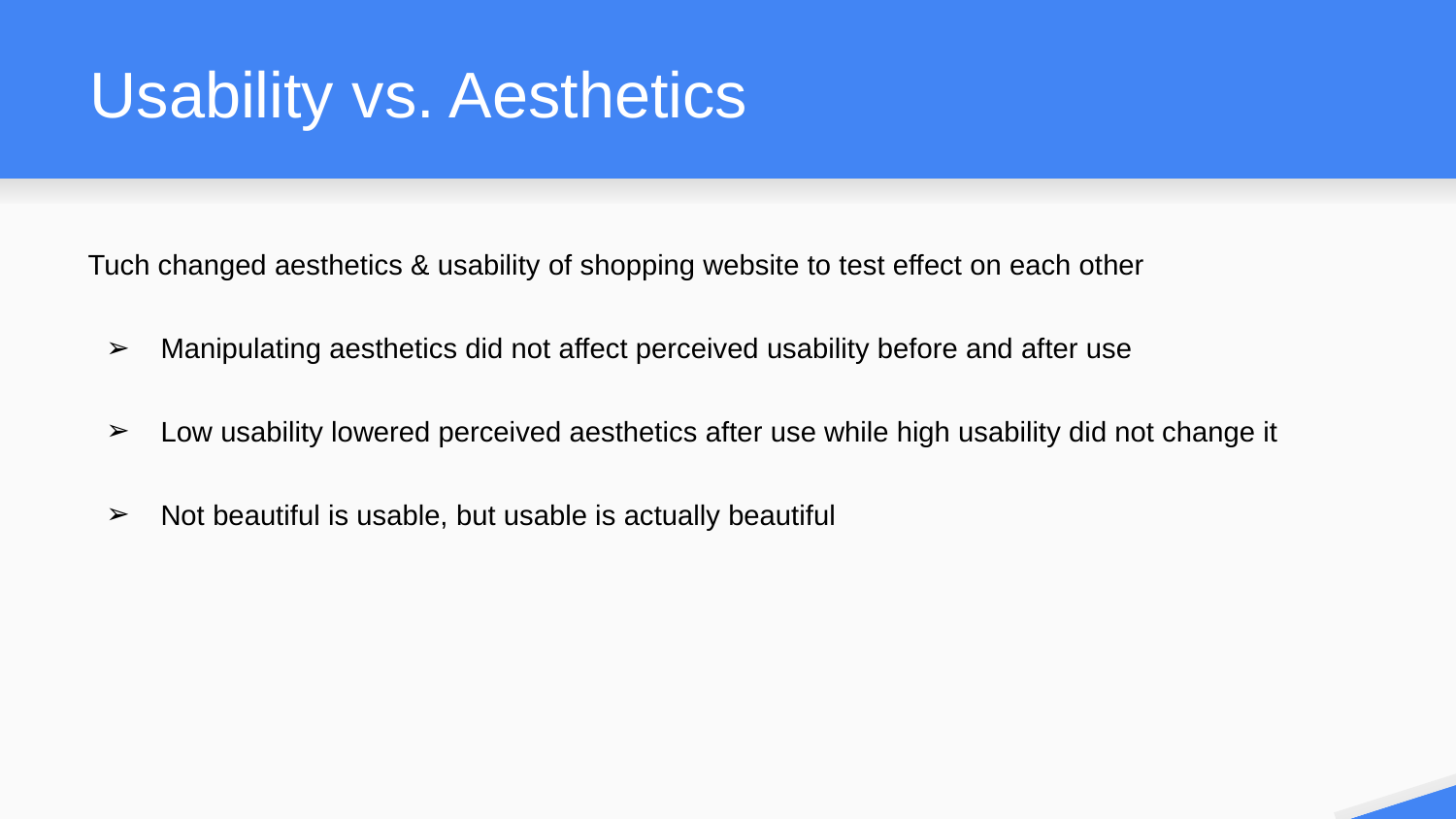

# Usability vs. Aesthetics
Tuch changed aesthetics & usability of shopping website to test effect on each other
Manipulating aesthetics did not affect perceived usability before and after use
Low usability lowered perceived aesthetics after use while high usability did not change it
Not beautiful is usable, but usable is actually beautiful